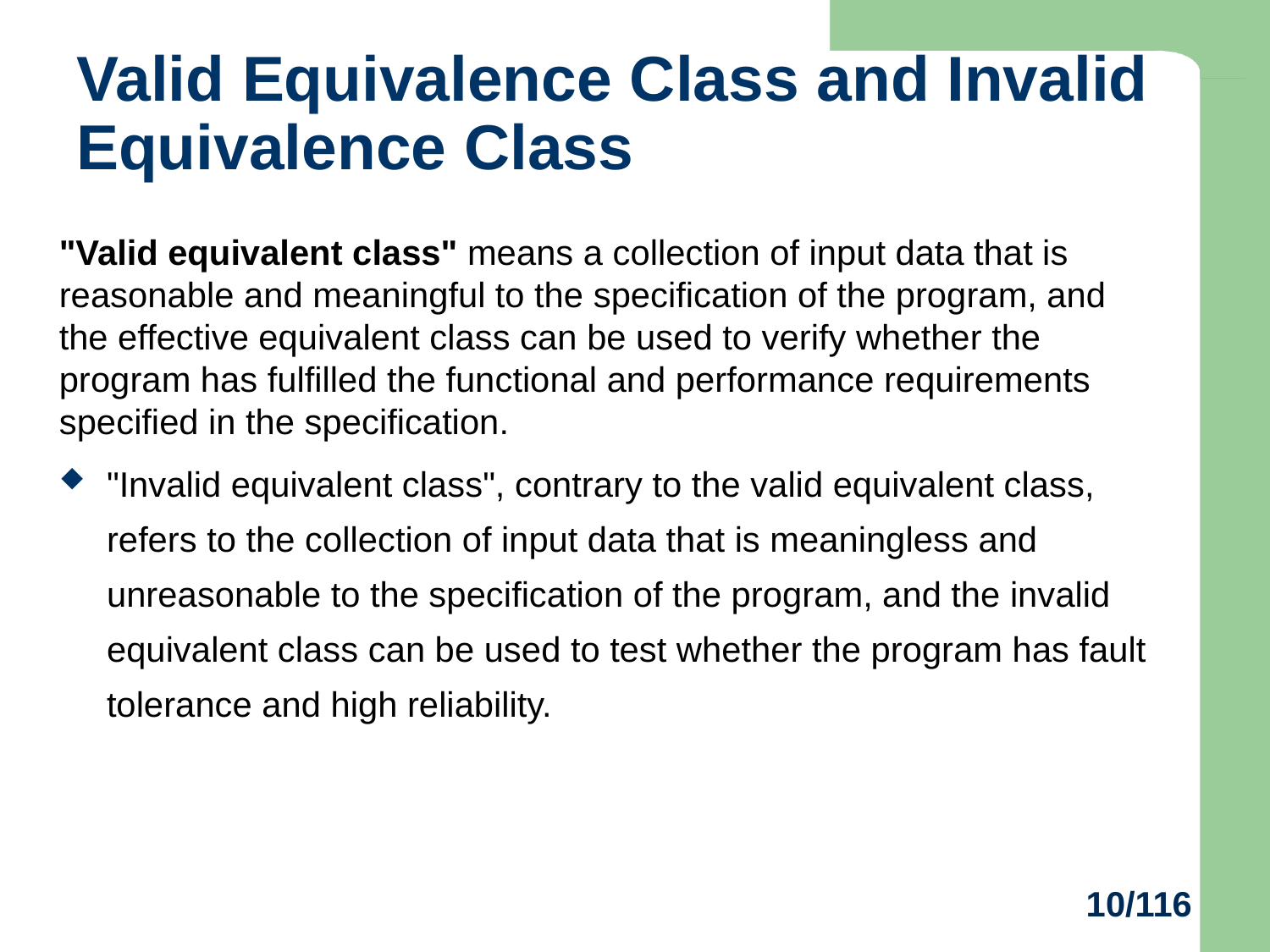

# Valid Equivalence Class and Invalid Equivalence Class
"Valid equivalent class" means a collection of input data that is reasonable and meaningful to the specification of the program, and the effective equivalent class can be used to verify whether the program has fulfilled the functional and performance requirements specified in the specification.
"Invalid equivalent class", contrary to the valid equivalent class, refers to the collection of input data that is meaningless and unreasonable to the specification of the program, and the invalid equivalent class can be used to test whether the program has fault tolerance and high reliability.
10/116